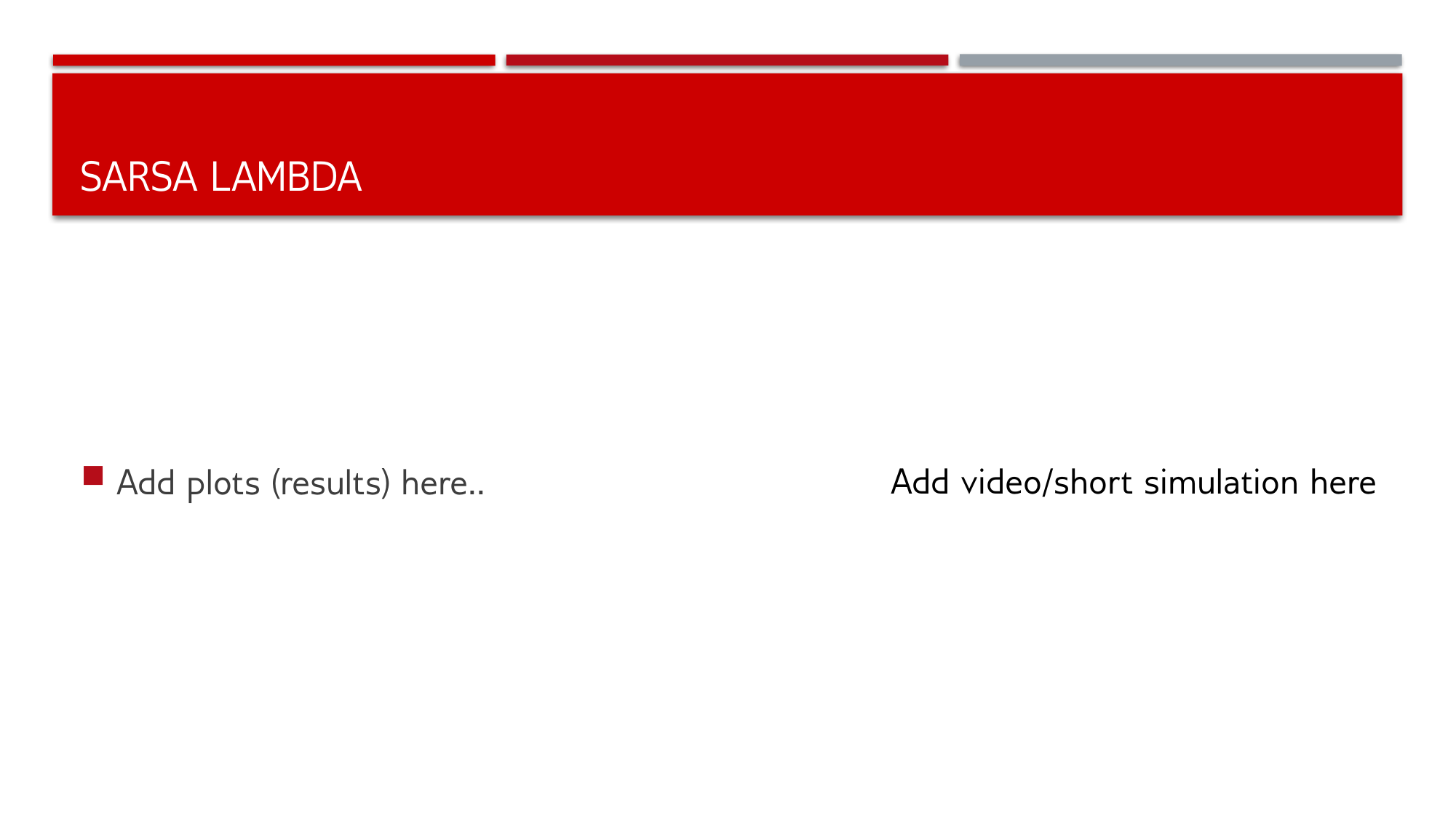

# SARSA LAMBDA
Add plots (results) here..
Add video/short simulation here